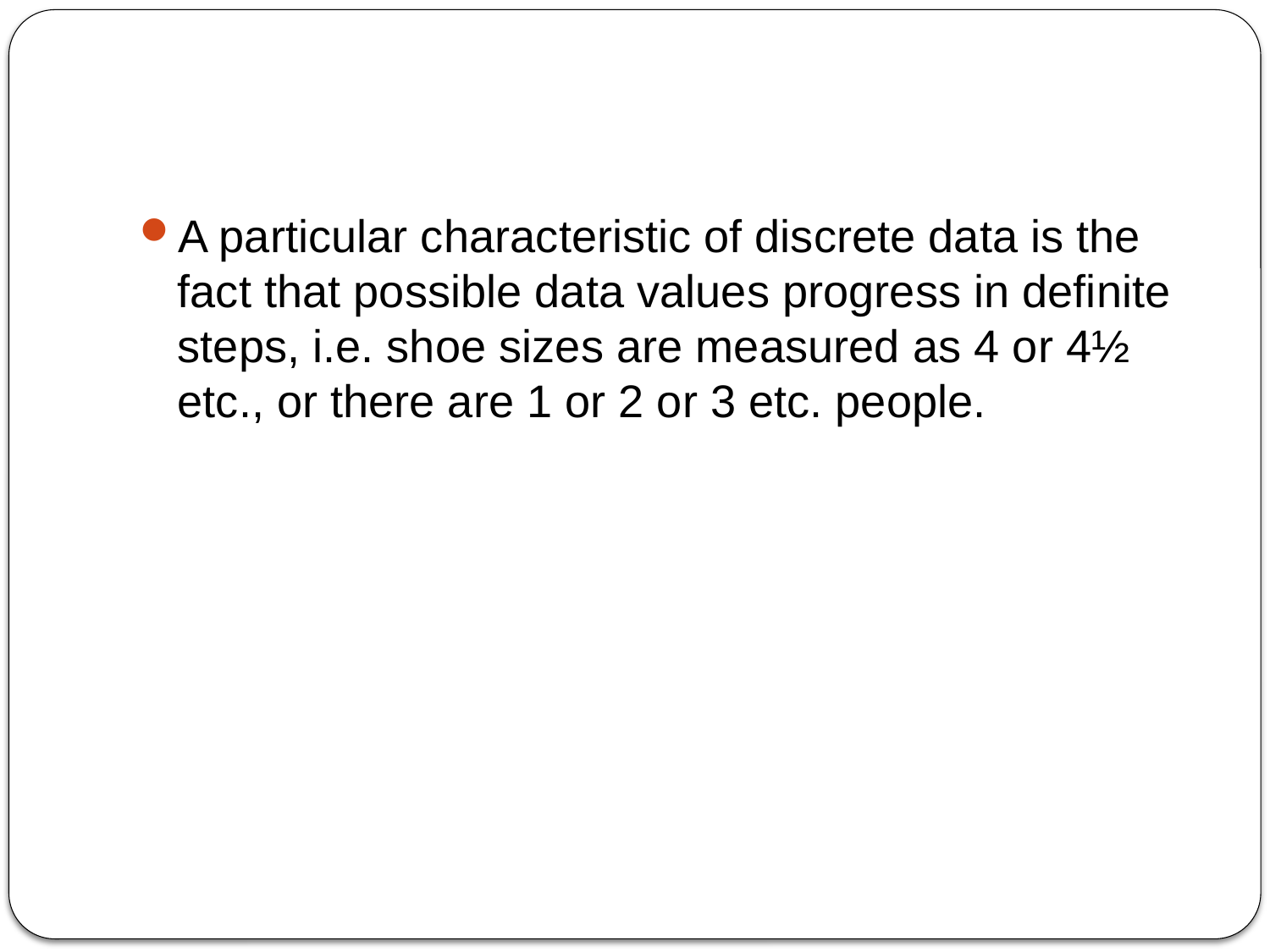

#
A particular characteristic of discrete data is the fact that possible data values progress in definite steps, i.e. shoe sizes are measured as 4 or 4½  etc., or there are 1 or 2 or 3 etc. people.